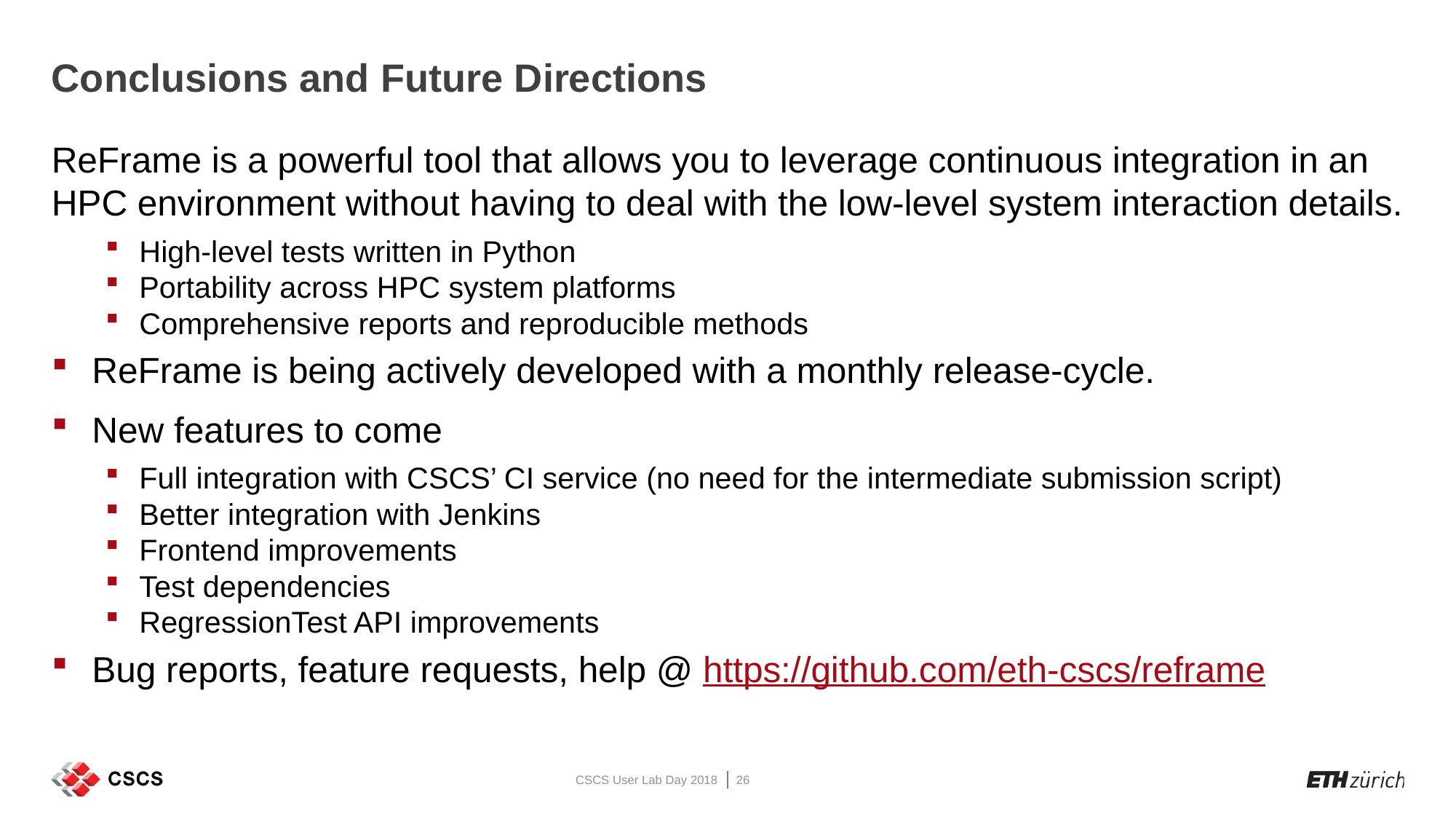

# Conclusions and Future Directions
ReFrame is a powerful tool that allows you to leverage continuous integration in an HPC environment without having to deal with the low-level system interaction details.
High-level tests written in Python
Portability across HPC system platforms
Comprehensive reports and reproducible methods
ReFrame is being actively developed with a monthly release-cycle.
New features to come
Full integration with CSCS’ CI service (no need for the intermediate submission script)
Better integration with Jenkins
Frontend improvements
Test dependencies
RegressionTest API improvements
Bug reports, feature requests, help @ https://github.com/eth-cscs/reframe
CSCS User Lab Day 2018
26